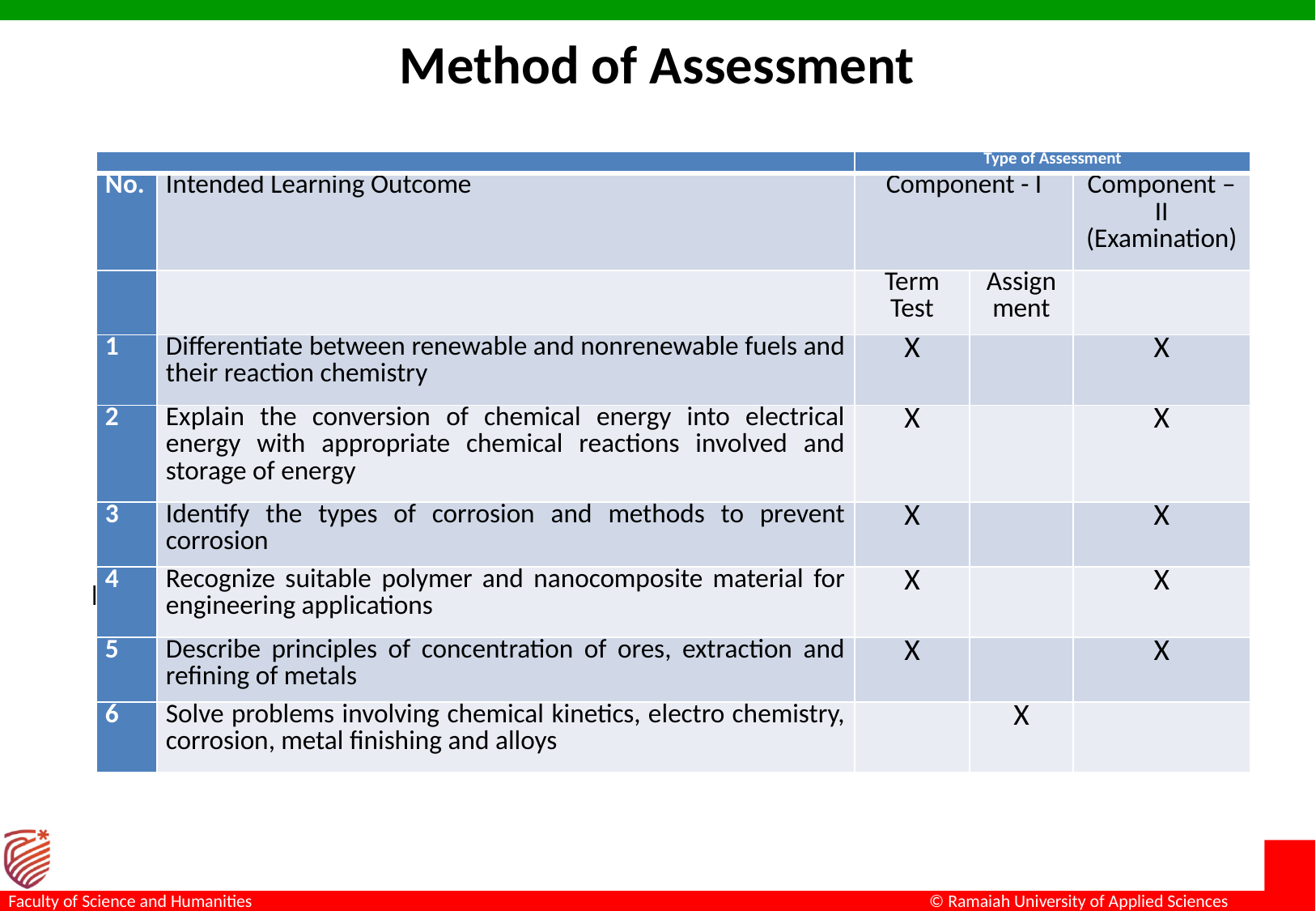

Method of Assessment

Both components will be moderated by a second examiner.
|  |  | Type of Assessment |  |  |
| --- | --- | --- | --- | --- |
| No. | Intended Learning Outcome | Component - I |  | Component – II (Examination) |
|  |  | Term Test | Assignment |  |
| 1 | Differentiate between renewable and nonrenewable fuels and their reaction chemistry | X |  | X |
| 2 | Explain the conversion of chemical energy into electrical energy with appropriate chemical reactions involved and storage of energy | X |  | X |
| 3 | Identify the types of corrosion and methods to prevent corrosion | X |  | X |
| 4 | Recognize suitable polymer and nanocomposite material for engineering applications | X |  | X |
| 5 | Describe principles of concentration of ores, extraction and refining of metals | X |  | X |
| 6 | Solve problems involving chemical kinetics, electro chemistry, corrosion, metal finishing and alloys |  | X |  |